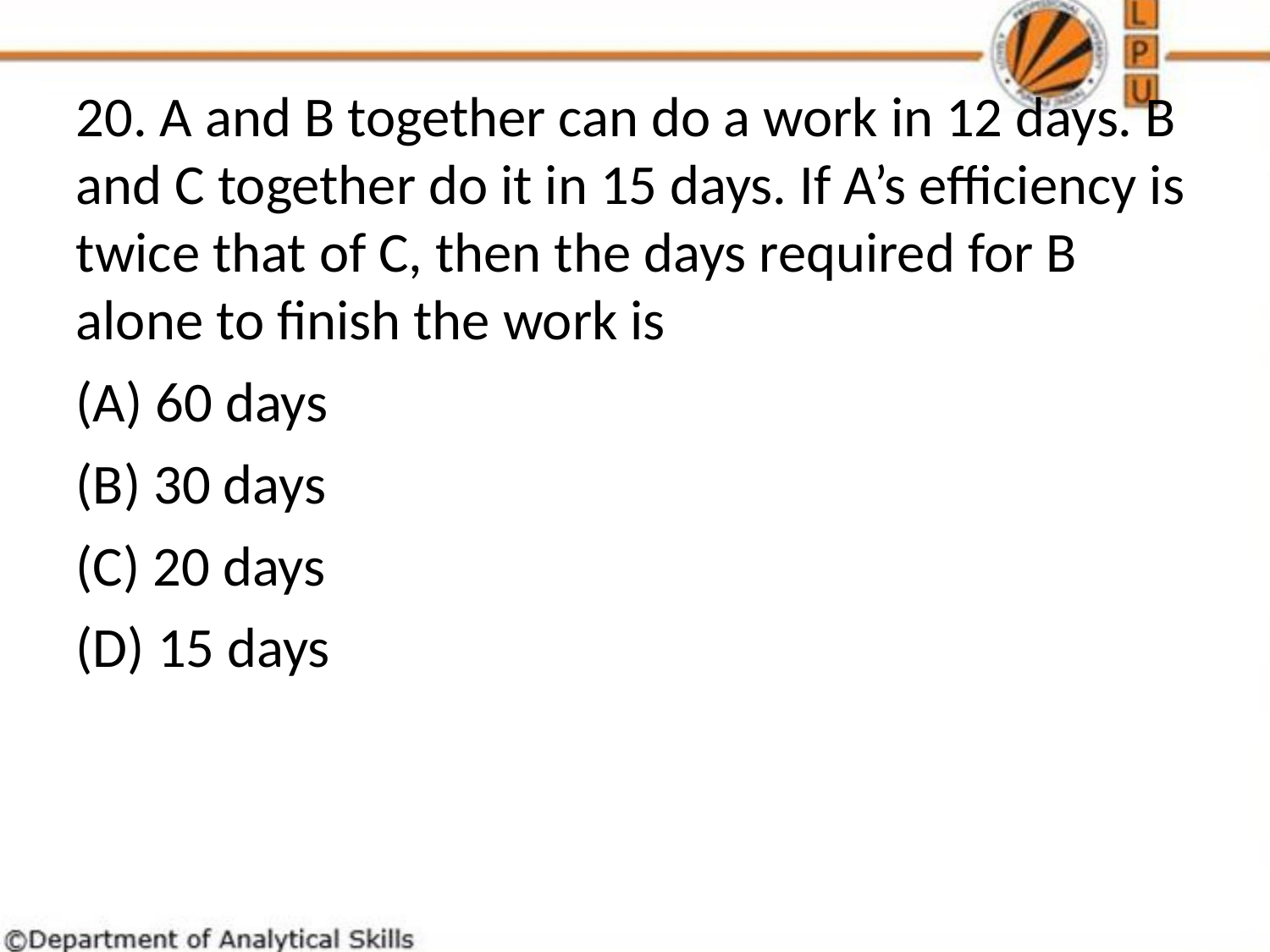

20. A and B together can do a work in 12 days. B and C together do it in 15 days. If A’s efficiency is twice that of C, then the days required for B alone to finish the work is
(A) 60 days
(B) 30 days
(C) 20 days
(D) 15 days